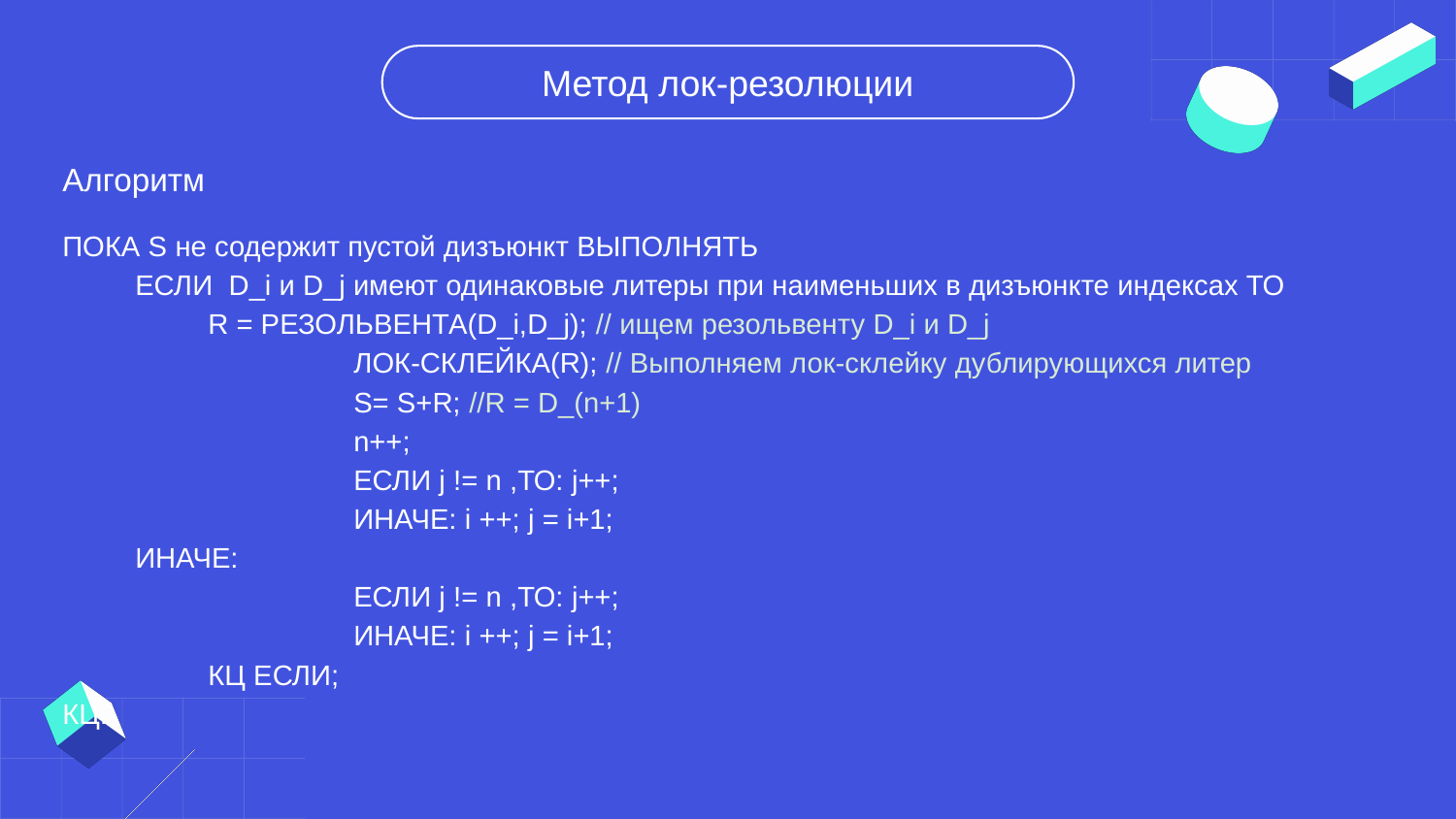

Метод лок-резолюции
Алгоритм

ПОКА S не содержит пустой дизъюнкт ВЫПОЛНЯТЬ
ЕСЛИ  D_i и D_j имеют одинаковые литеры при наименьших в дизъюнкте индексах ТО
R = РЕЗОЛЬВЕНТА(D_i,D_j); // ищем резольвенту D_i и D_j
		ЛОК-СКЛЕЙКА(R); // Выполняем лок-склейку дублирующихся литер
		S= S+R; //R = D_(n+1)
		n++;
		ЕСЛИ j != n ,ТО: j++;
		ИНАЧЕ: i ++; j = i+1;
ИНАЧЕ:
		ЕСЛИ j != n ,ТО: j++;
		ИНАЧЕ: i ++; j = i+1;
	КЦ ЕСЛИ;
КЦ.